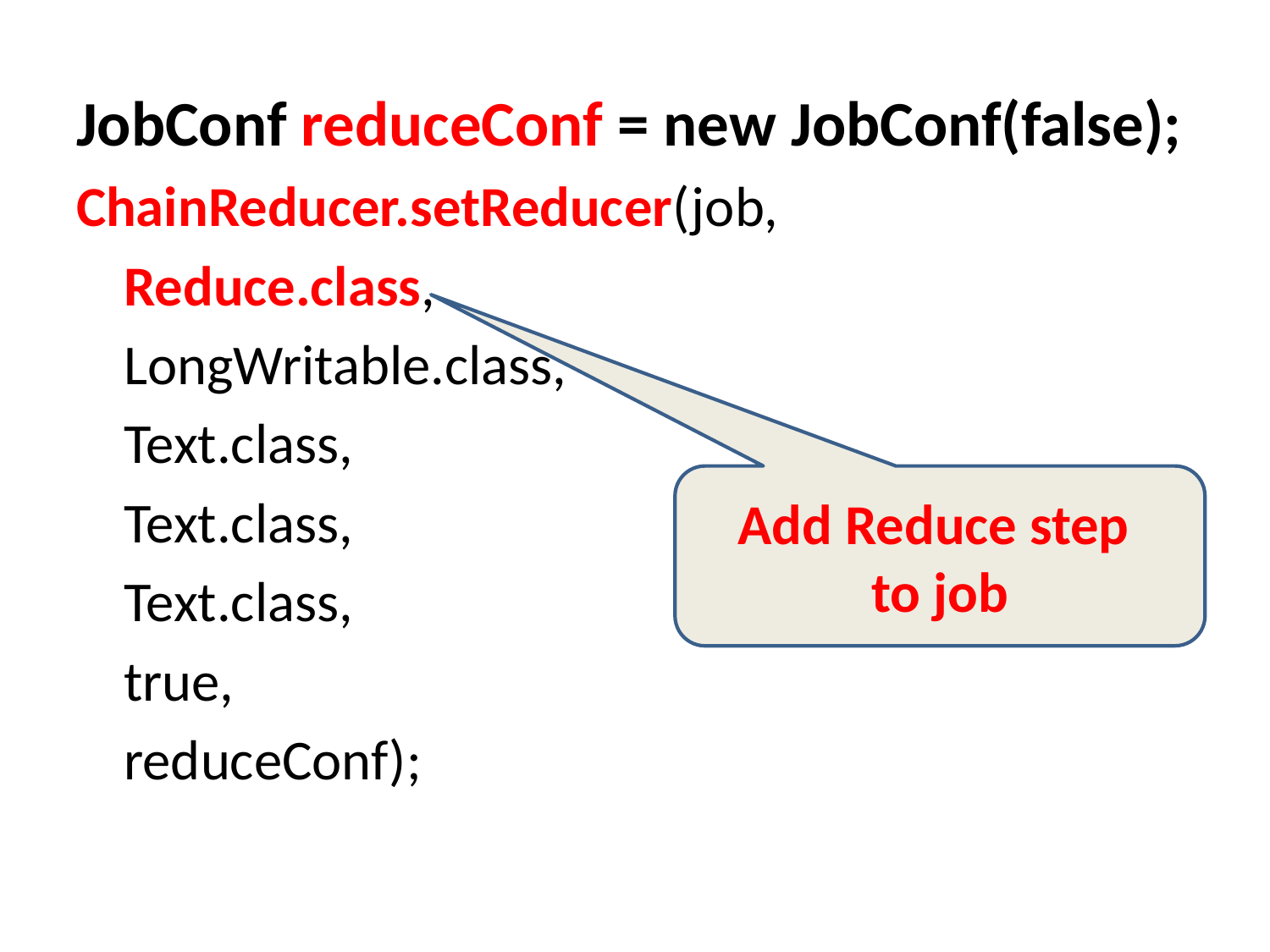

JobConf reduceConf = new JobConf(false);
ChainReducer.setReducer(job,
	Reduce.class,
	LongWritable.class,
	Text.class,
	Text.class,
	Text.class,
	true,
	reduceConf);
Add Reduce step
to job